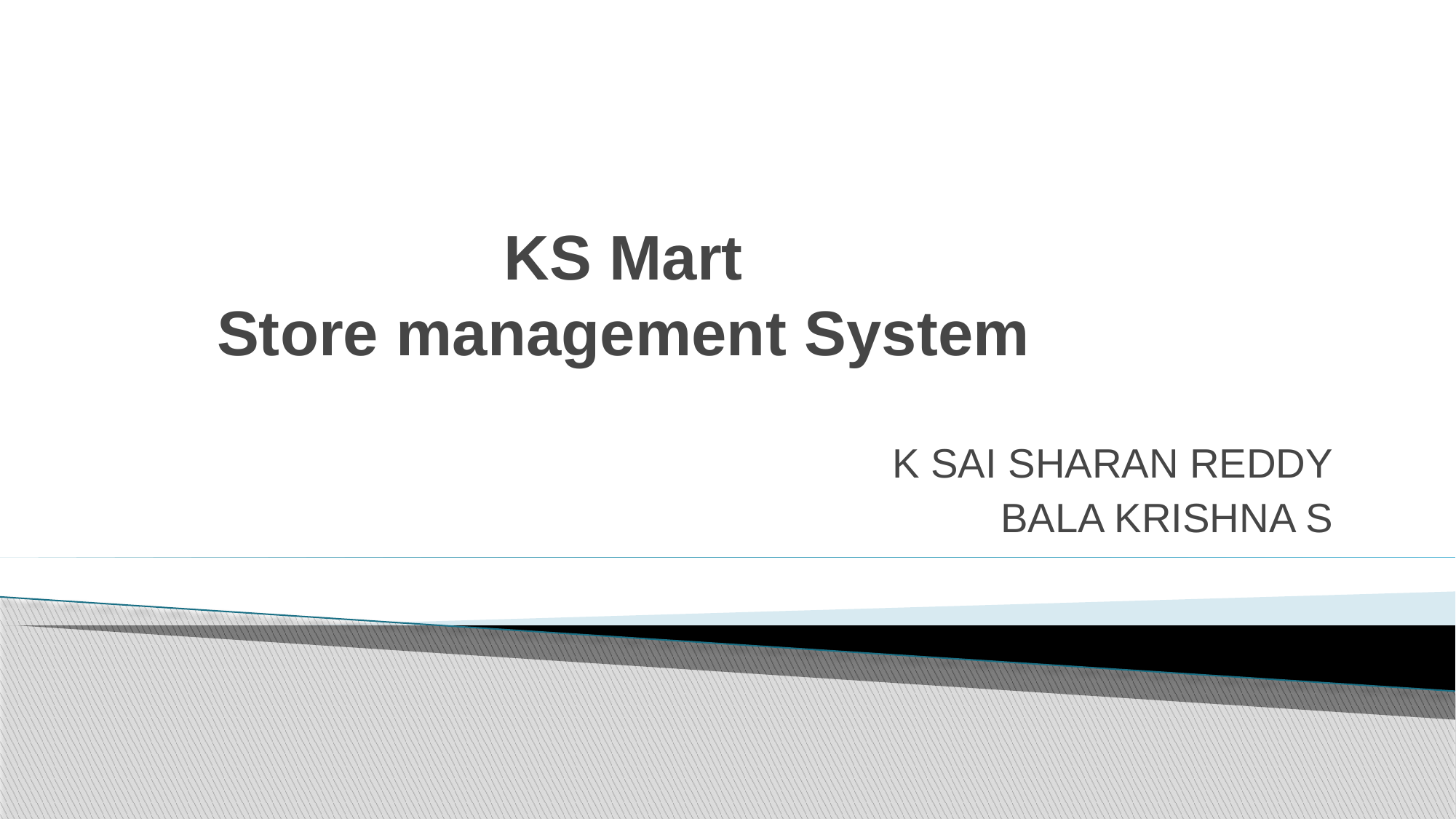

# KS Mart Store management System
K SAI SHARAN REDDY
BALA KRISHNA S